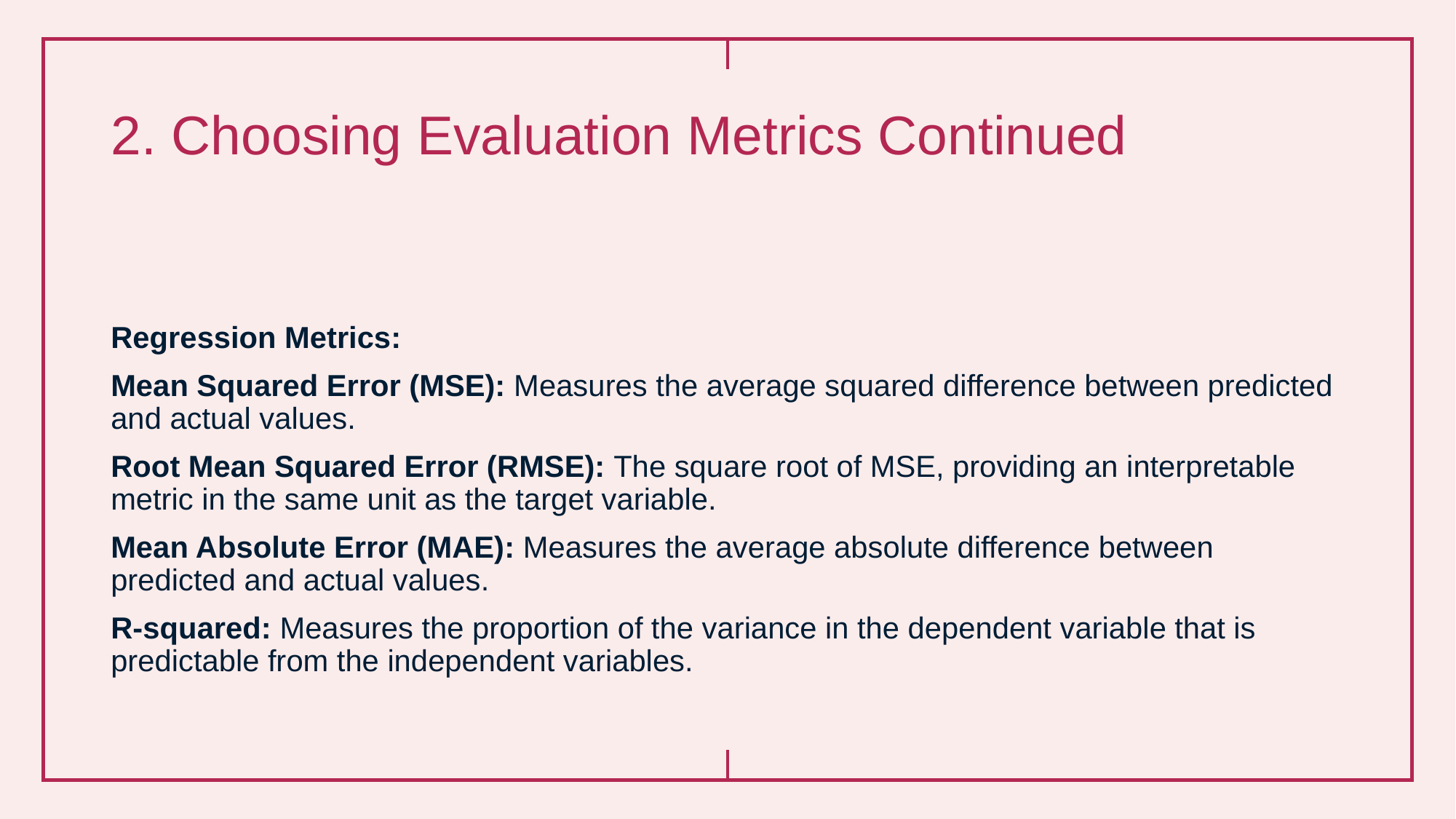

# 2. Choosing Evaluation Metrics Continued
Regression Metrics:
Mean Squared Error (MSE): Measures the average squared difference between predicted and actual values.
Root Mean Squared Error (RMSE): The square root of MSE, providing an interpretable metric in the same unit as the target variable.
Mean Absolute Error (MAE): Measures the average absolute difference between predicted and actual values.
R-squared: Measures the proportion of the variance in the dependent variable that is predictable from the independent variables.